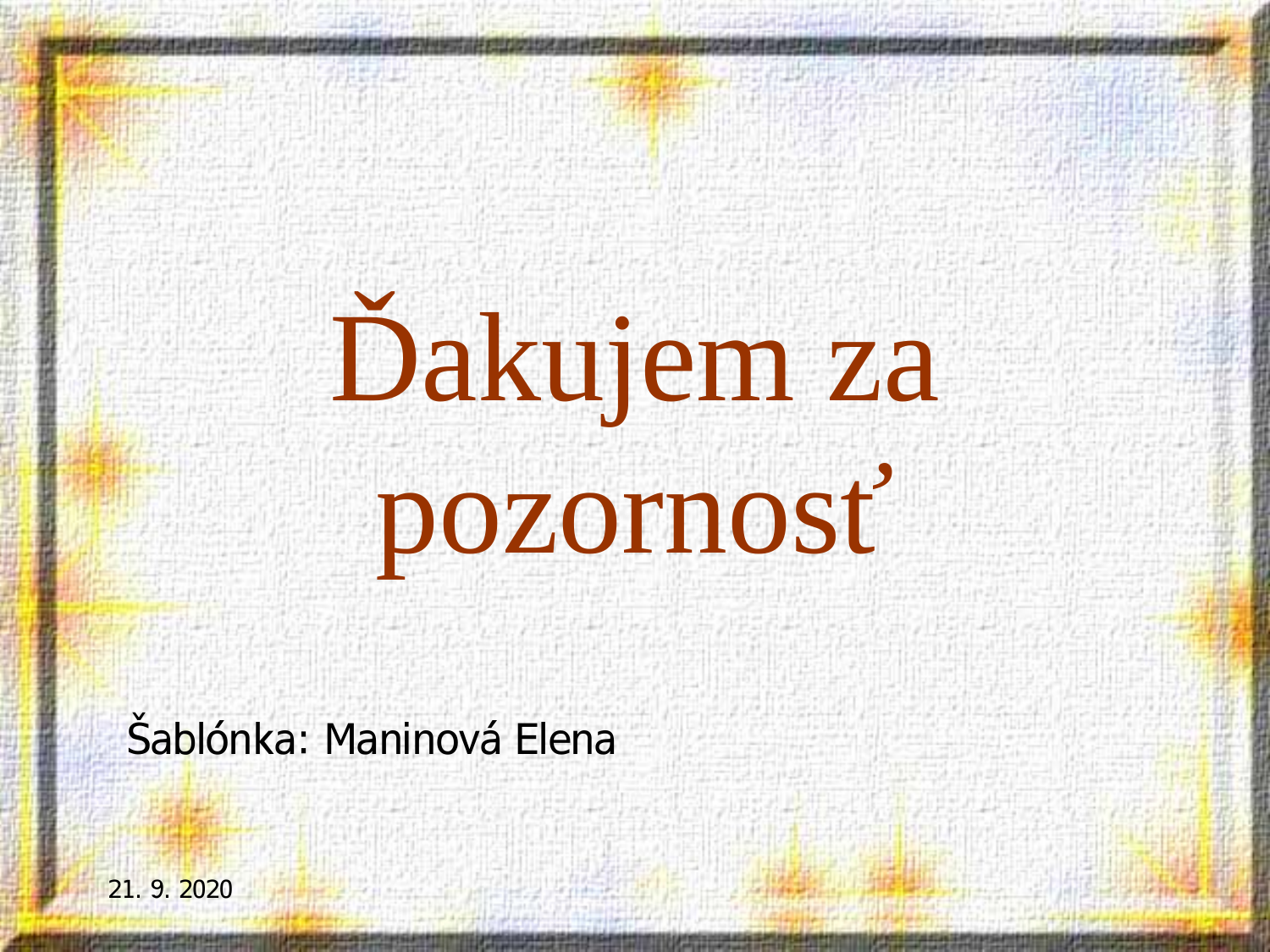

# Ďakujem za pozornosť
Šablónka: Maninová Elena
21. 9. 2020